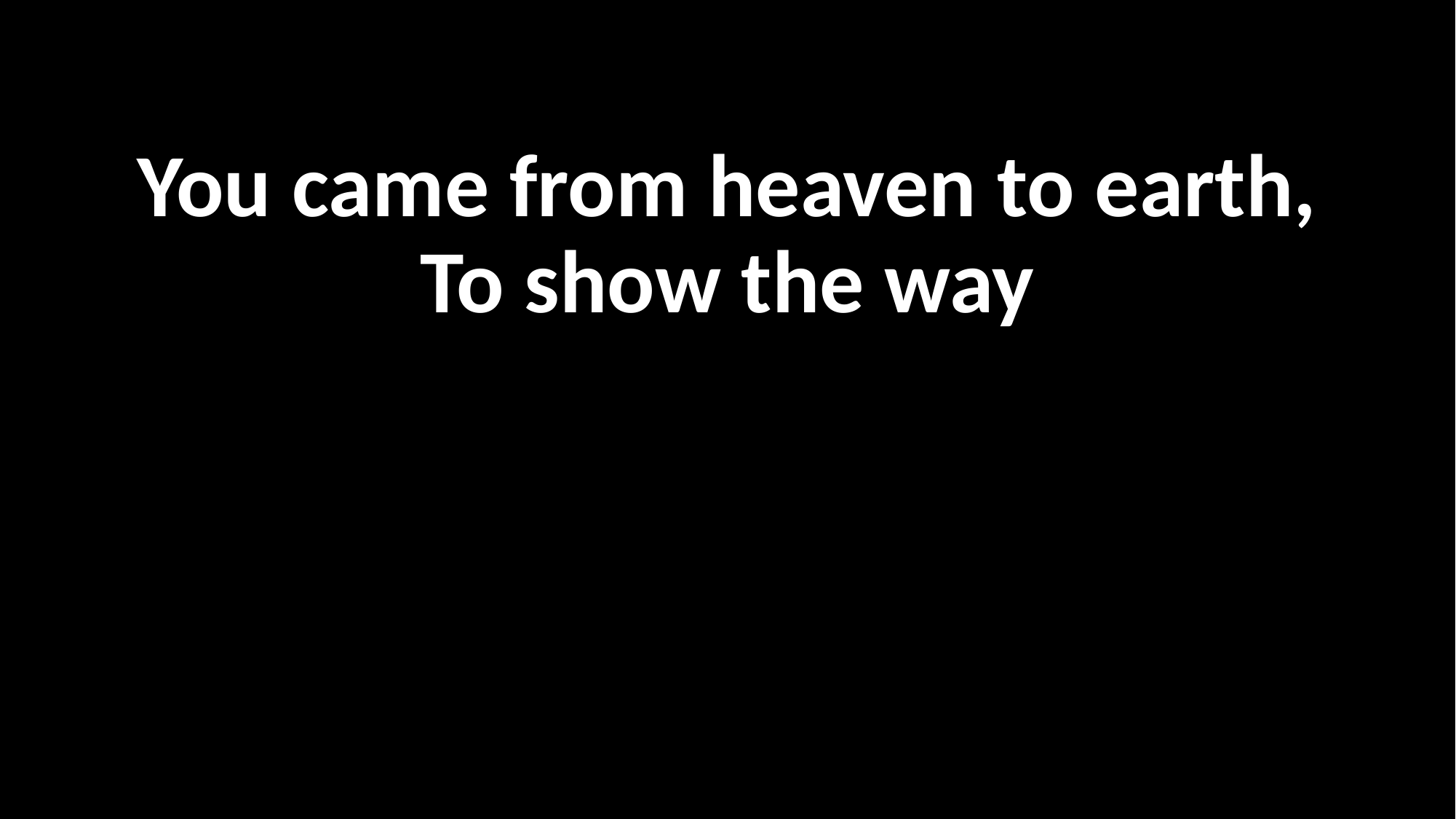

You came from heaven to earth,
To show the way